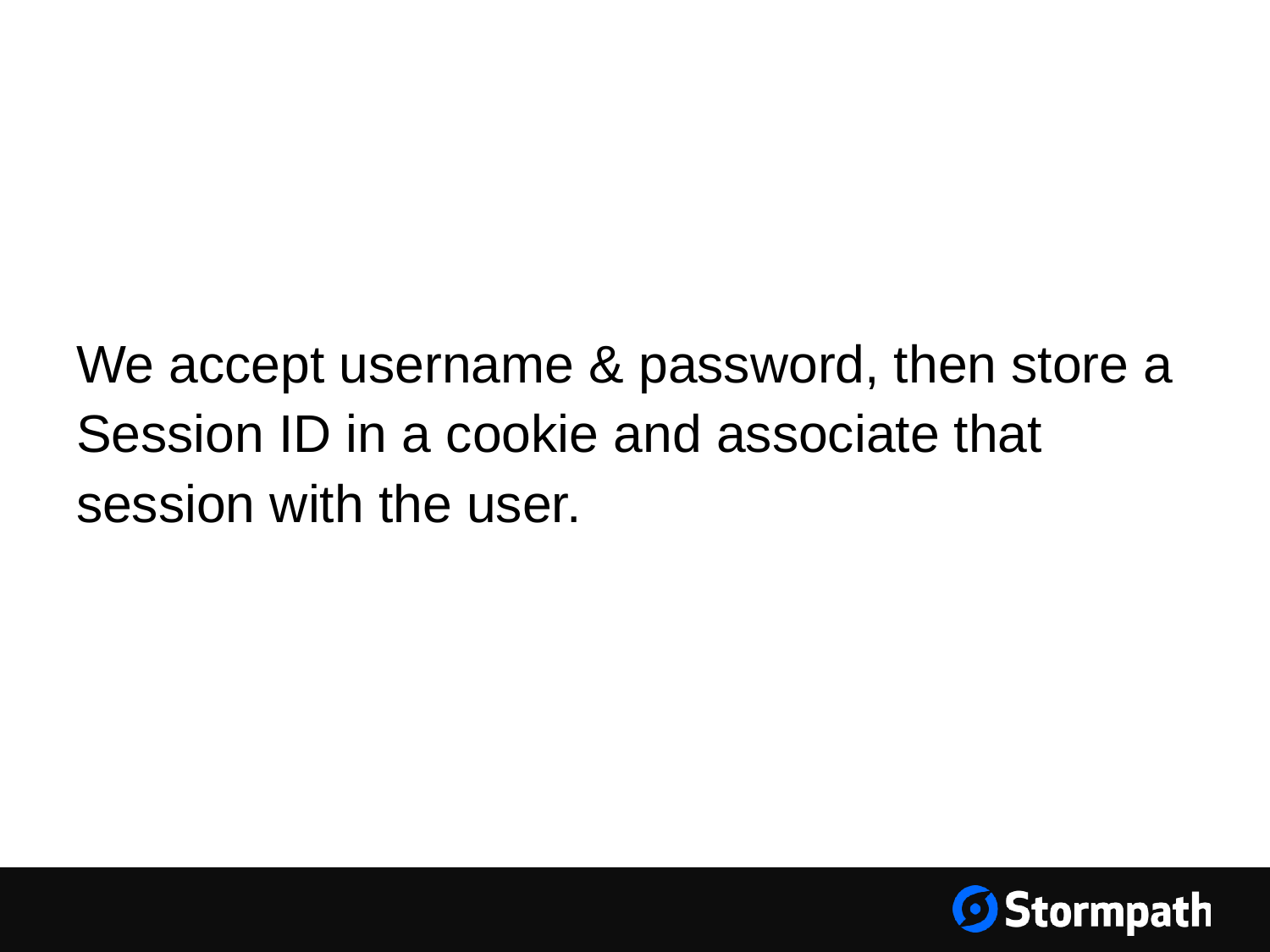

We accept username & password, then store a Session ID in a cookie and associate that session with the user.